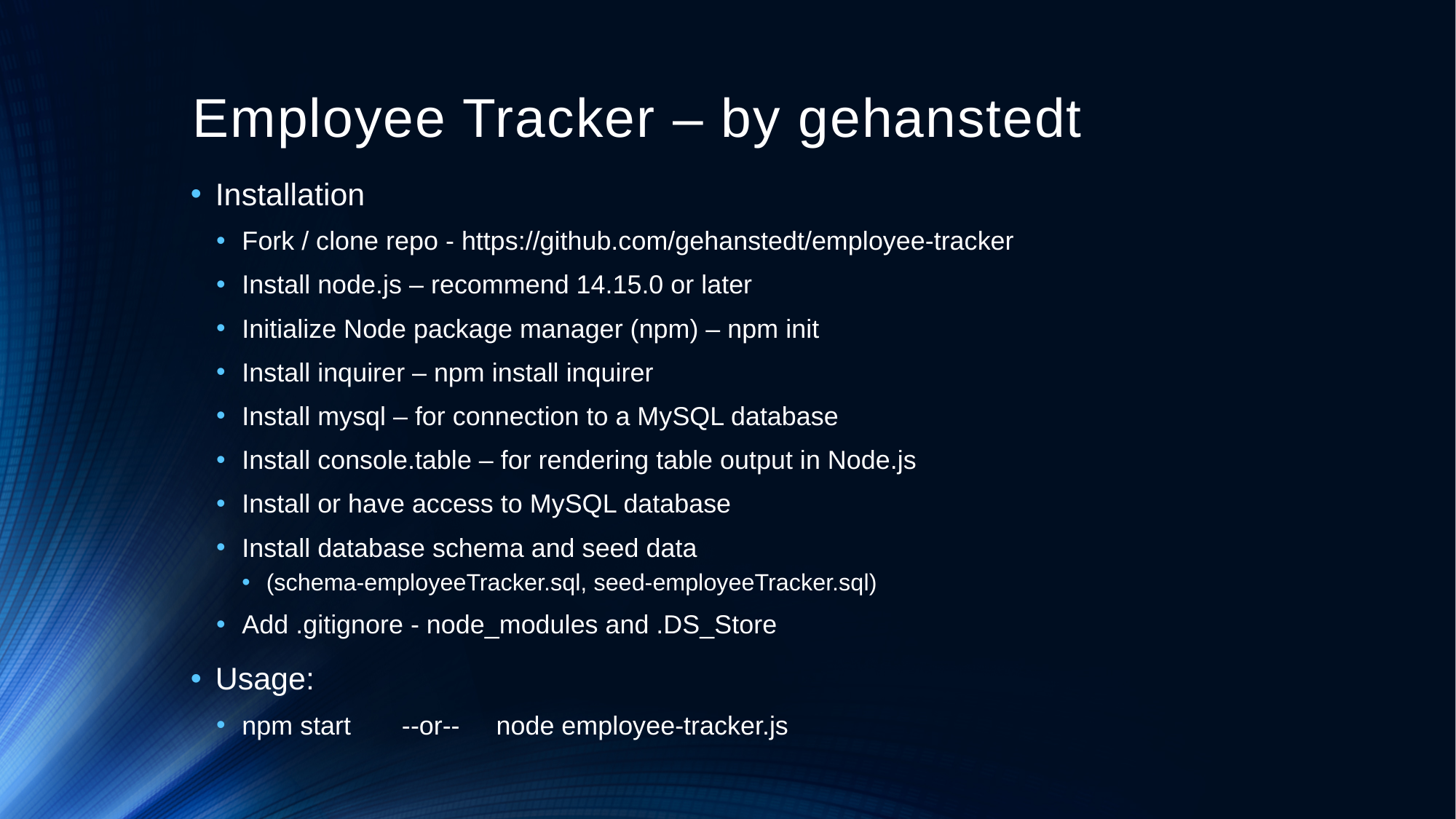

# Employee Tracker – by gehanstedt
Installation
Fork / clone repo - https://github.com/gehanstedt/employee-tracker
Install node.js – recommend 14.15.0 or later
Initialize Node package manager (npm) – npm init
Install inquirer – npm install inquirer
Install mysql – for connection to a MySQL database
Install console.table – for rendering table output in Node.js
Install or have access to MySQL database
Install database schema and seed data
(schema-employeeTracker.sql, seed-employeeTracker.sql)
Add .gitignore - node_modules and .DS_Store
Usage:
npm start       --or--     node employee-tracker.js